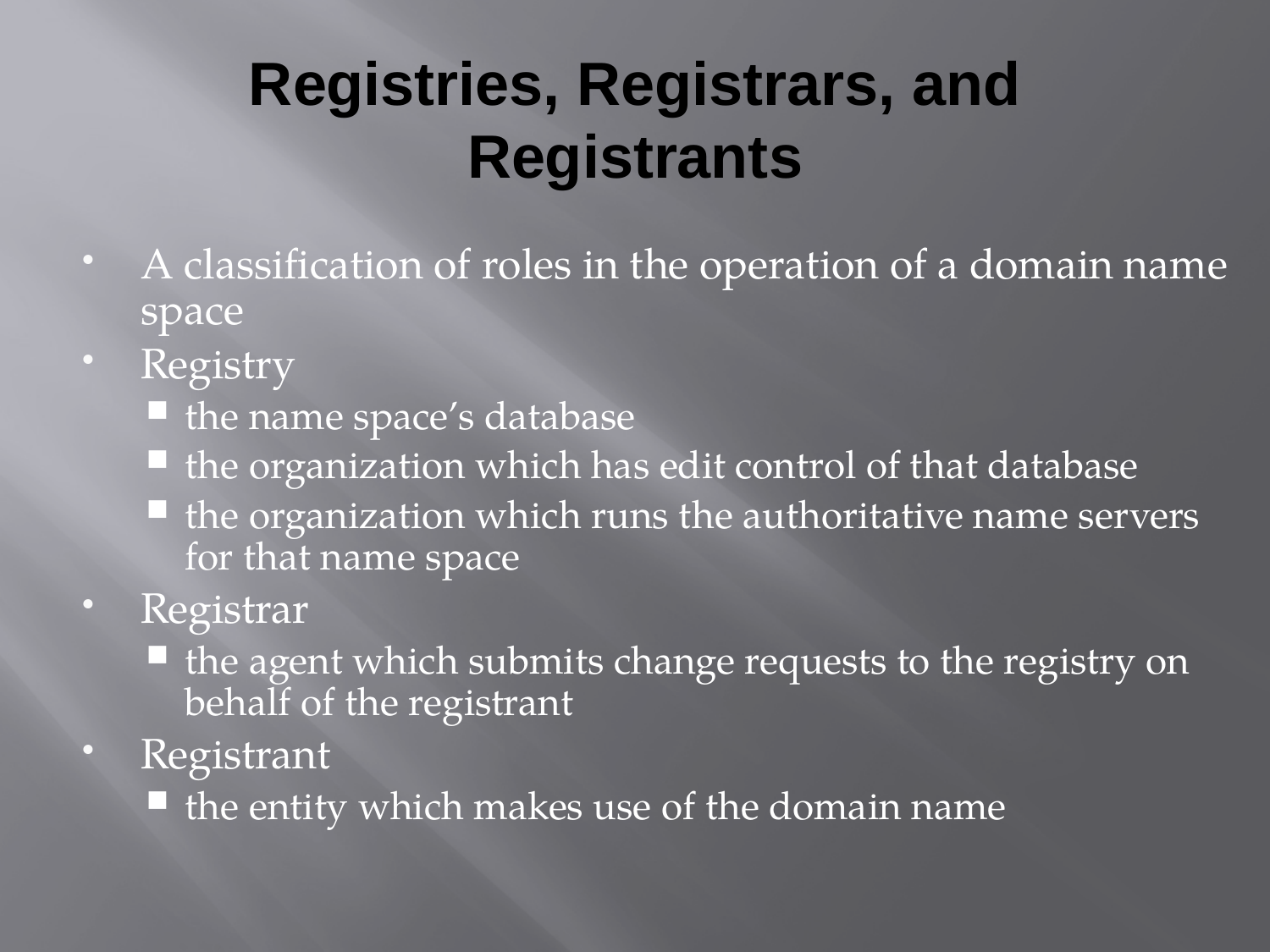

# Registries, Registrars, and Registrants
A classification of roles in the operation of a domain name space
Registry
the name space’s database
the organization which has edit control of that database
the organization which runs the authoritative name servers for that name space
Registrar
the agent which submits change requests to the registry on behalf of the registrant
Registrant
the entity which makes use of the domain name